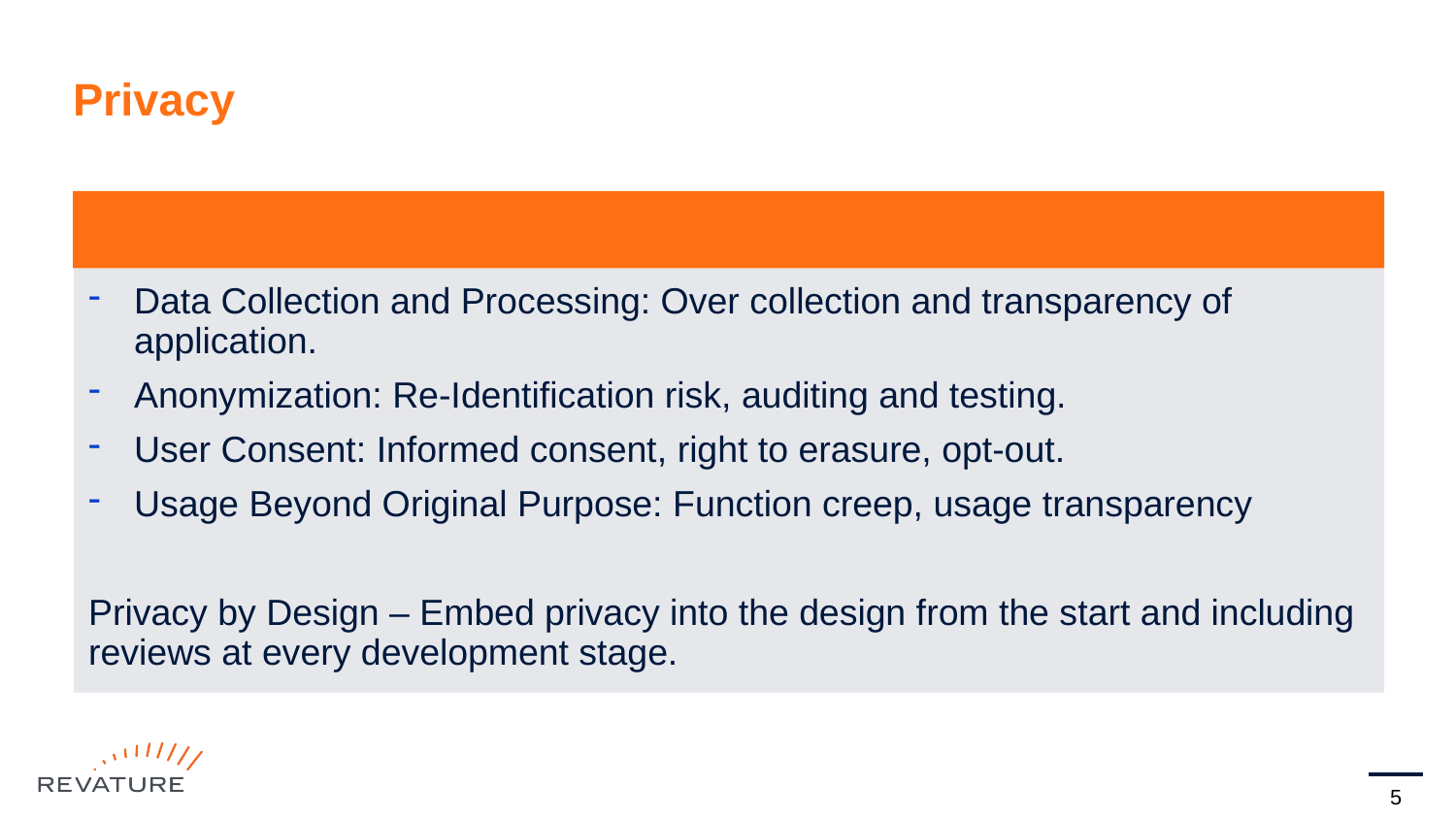

# Privacy

Data Collection and Processing: Over collection and transparency of application.
Anonymization: Re-Identification risk, auditing and testing.
User Consent: Informed consent, right to erasure, opt-out.
Usage Beyond Original Purpose: Function creep, usage transparency

Privacy by Design – Embed privacy into the design from the start and including reviews at every development stage.